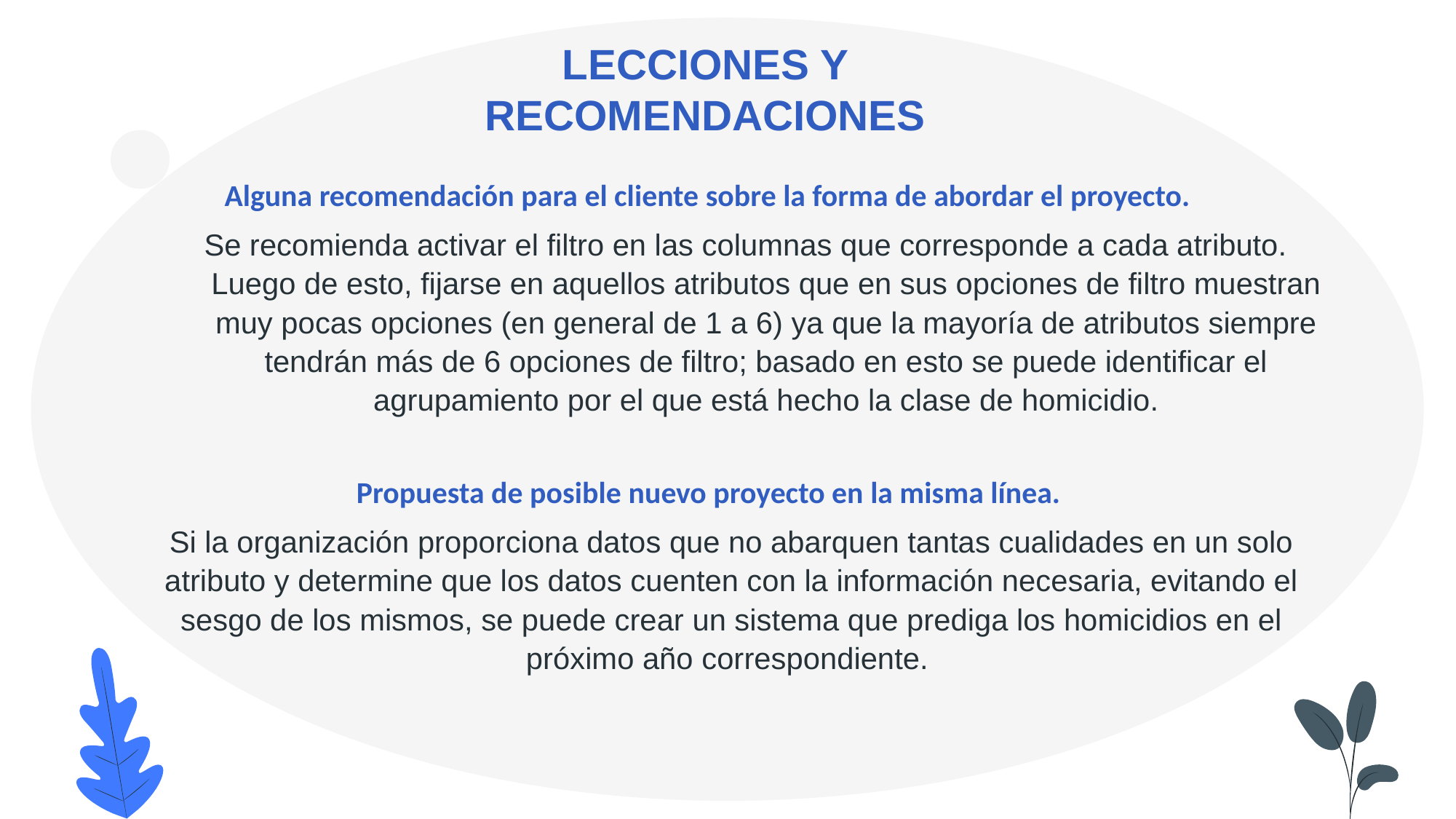

# LECCIONES Y RECOMENDACIONES

Alguna recomendación para el cliente sobre la forma de abordar el proyecto.
Se recomienda activar el filtro en las columnas que corresponde a cada atributo. Luego de esto, fijarse en aquellos atributos que en sus opciones de filtro muestran muy pocas opciones (en general de 1 a 6) ya que la mayoría de atributos siempre tendrán más de 6 opciones de filtro; basado en esto se puede identificar el agrupamiento por el que está hecho la clase de homicidio.
Propuesta de posible nuevo proyecto en la misma línea.

	Si la organización proporciona datos que no abarquen tantas cualidades en un solo atributo y determine que los datos cuenten con la información necesaria, evitando el sesgo de los mismos, se puede crear un sistema que prediga los homicidios en el próximo año correspondiente.